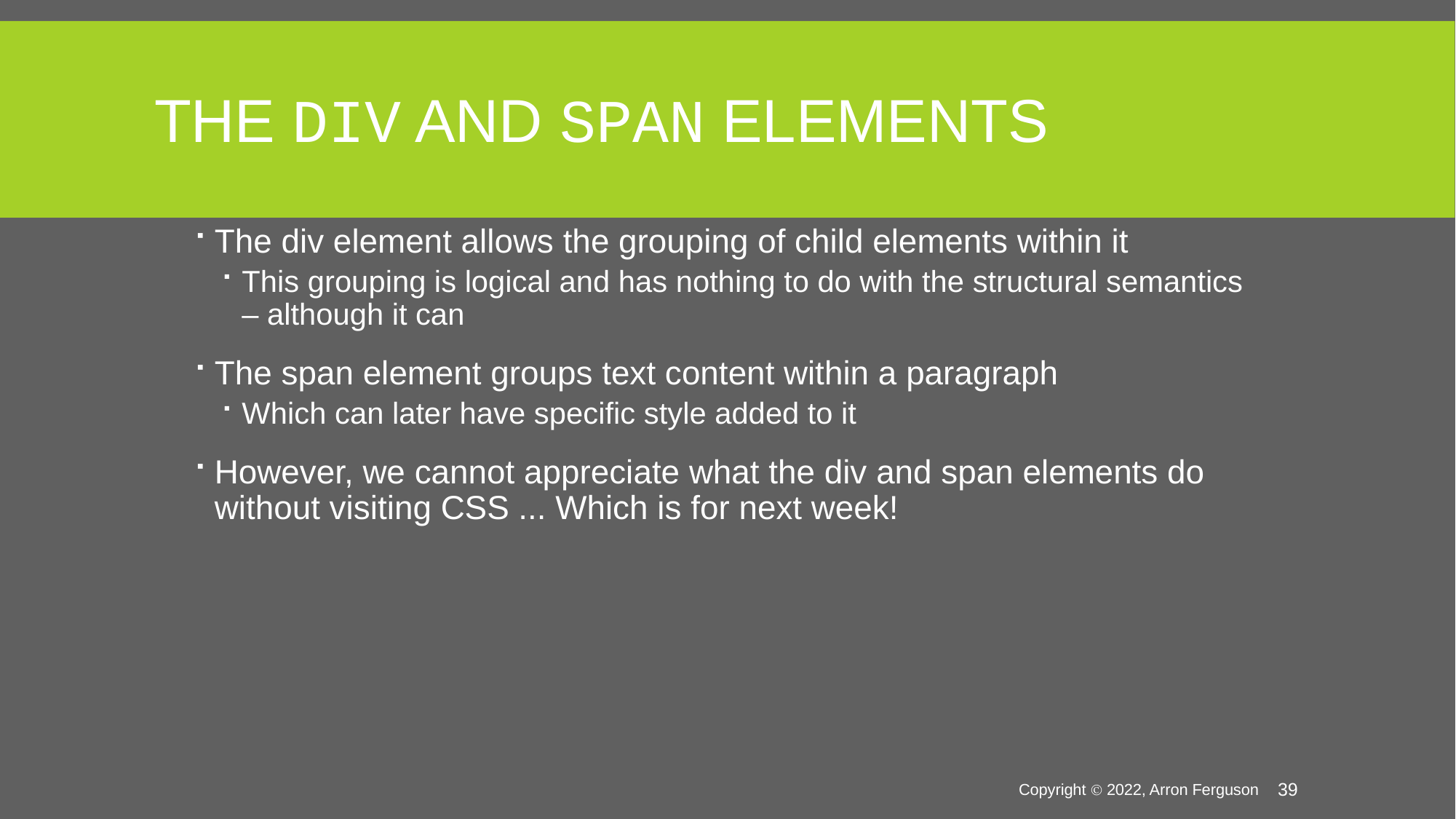

# The div and span Elements
The div element allows the grouping of child elements within it
This grouping is logical and has nothing to do with the structural semantics – although it can
The span element groups text content within a paragraph
Which can later have specific style added to it
However, we cannot appreciate what the div and span elements do without visiting CSS ... Which is for next week!

Copyright Ⓒ 2022, Arron Ferguson
39